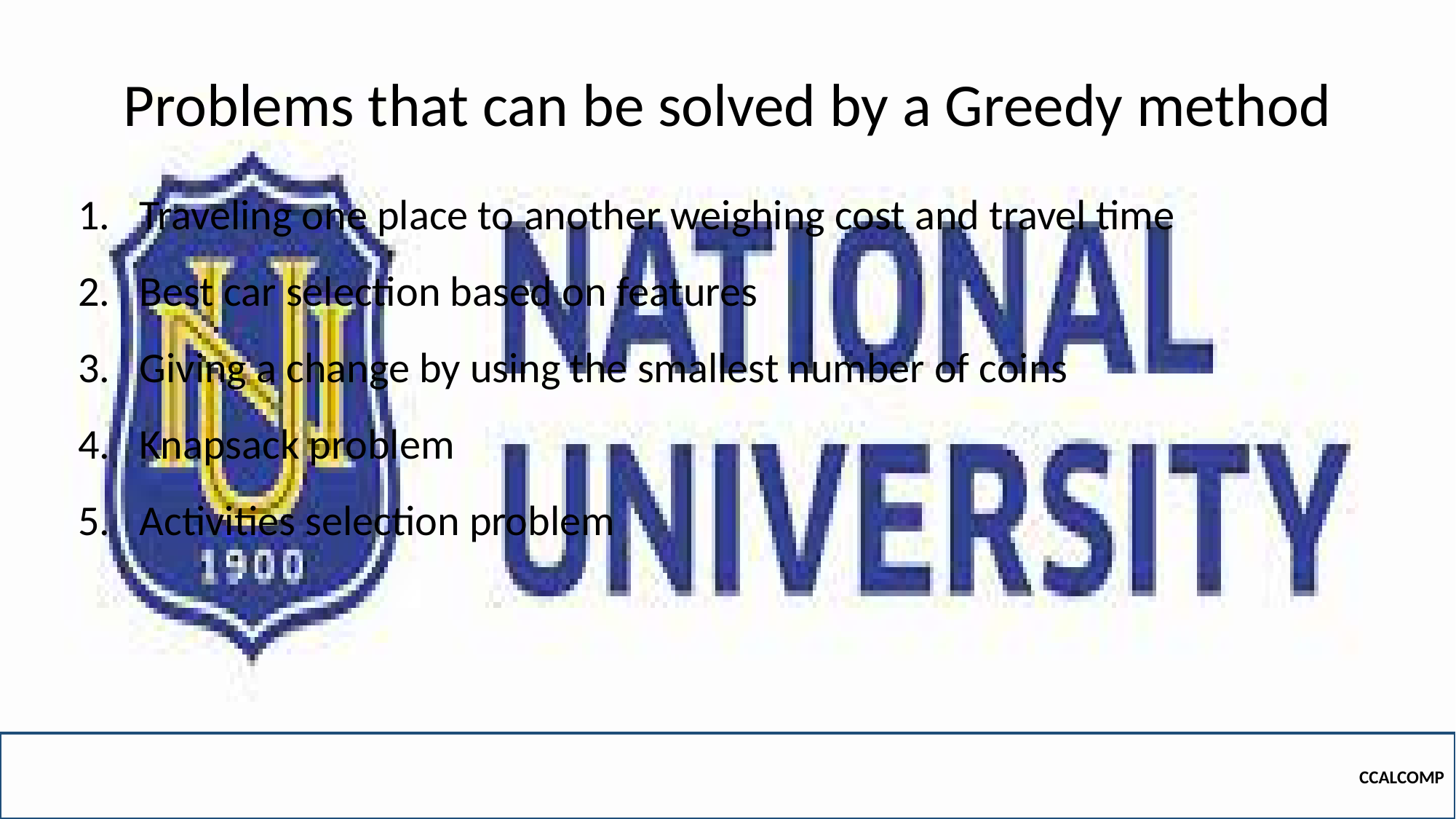

# Problems that can be solved by a Greedy method
Traveling one place to another weighing cost and travel time
Best car selection based on features
Giving a change by using the smallest number of coins
Knapsack problem
Activities selection problem
CCALCOMP